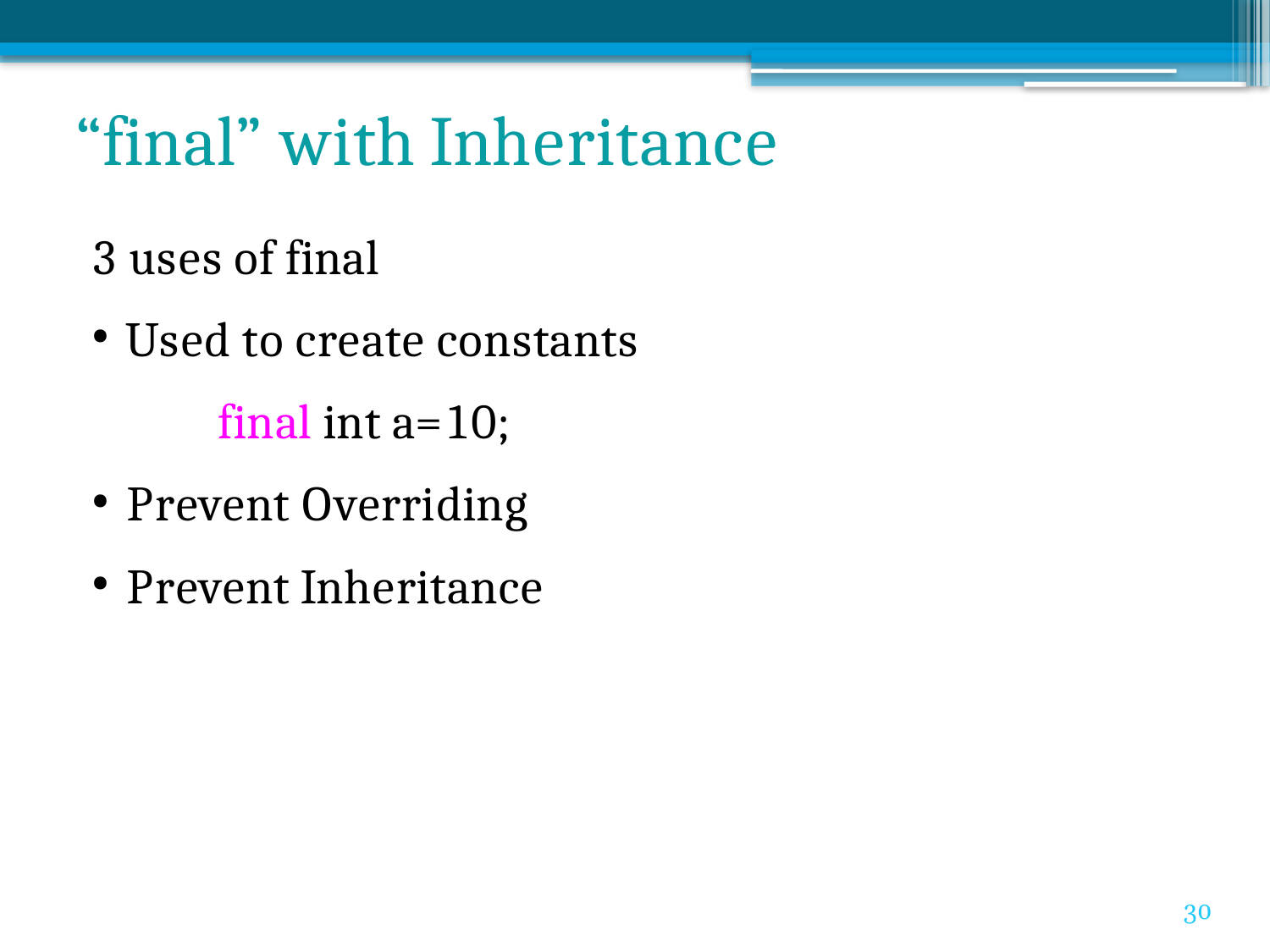

# “final” with Inheritance
3 uses of final
Used to create constants
	final int a=10;
Prevent Overriding
Prevent Inheritance

30